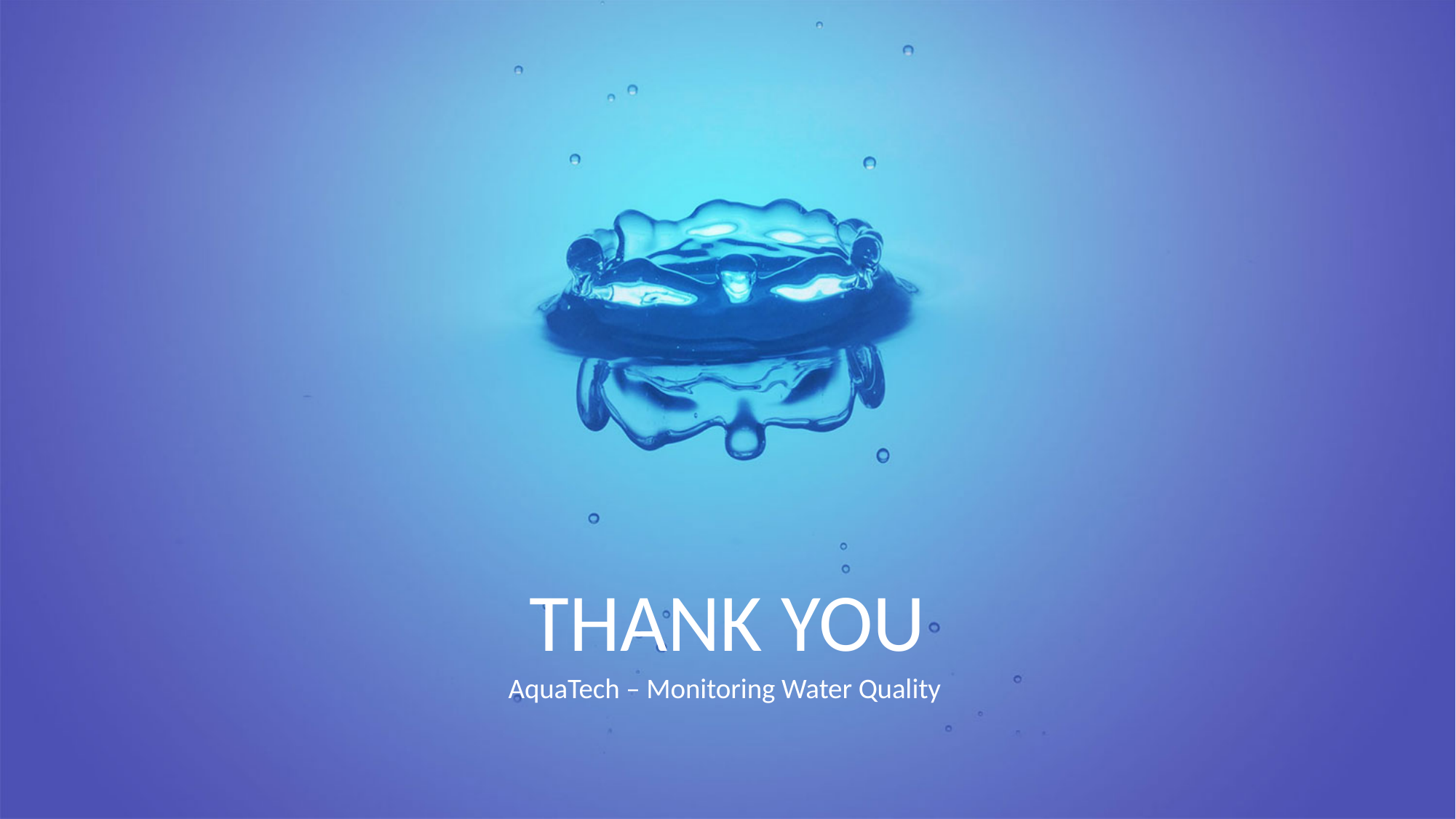

THANK YOU
AquaTech – Monitoring Water Quality